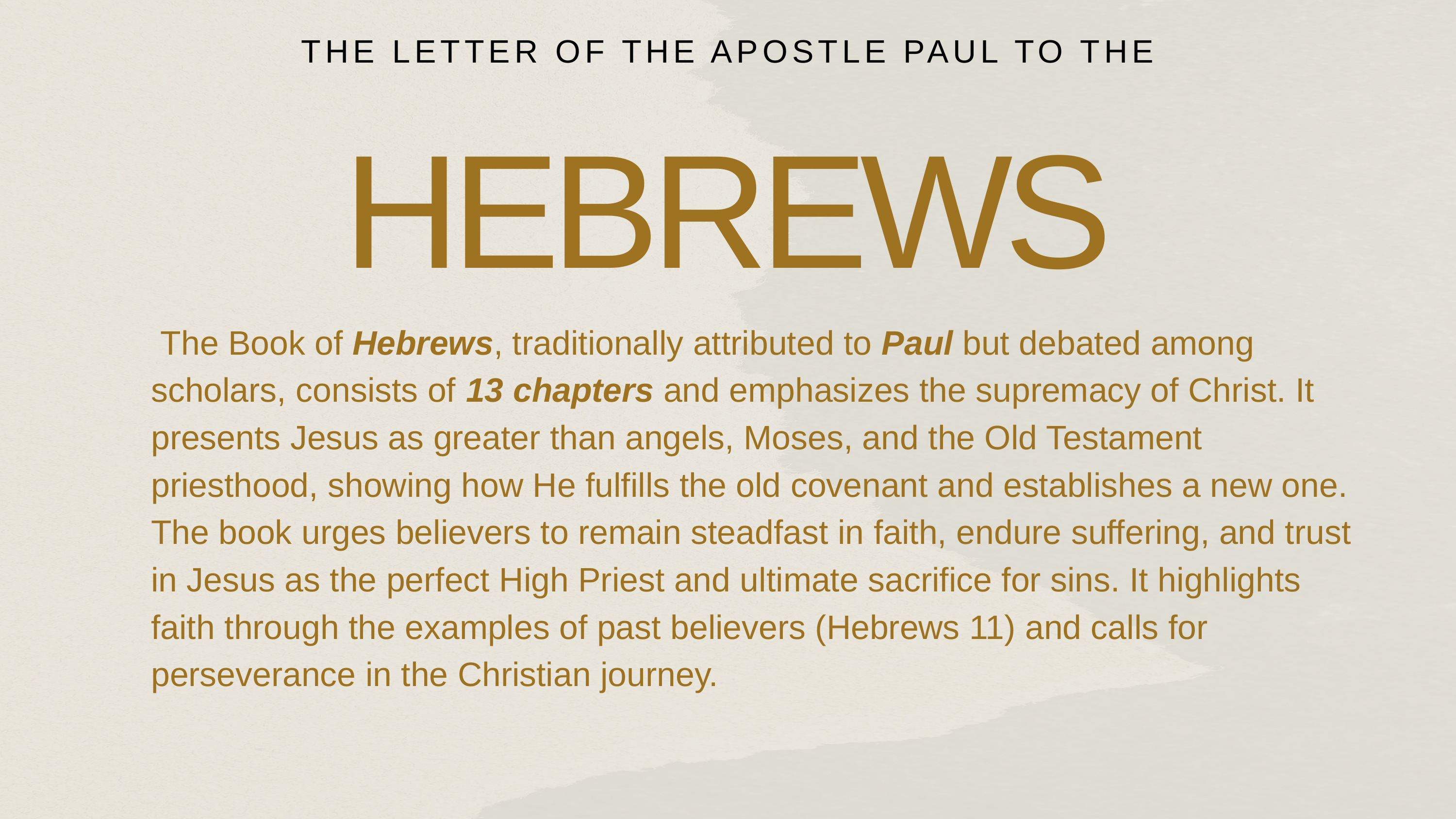

THE LETTER OF THE APOSTLE PAUL TO THE
HEBREWS
 The Book of Hebrews, traditionally attributed to Paul but debated among scholars, consists of 13 chapters and emphasizes the supremacy of Christ. It presents Jesus as greater than angels, Moses, and the Old Testament priesthood, showing how He fulfills the old covenant and establishes a new one. The book urges believers to remain steadfast in faith, endure suffering, and trust in Jesus as the perfect High Priest and ultimate sacrifice for sins. It highlights faith through the examples of past believers (Hebrews 11) and calls for perseverance in the Christian journey.